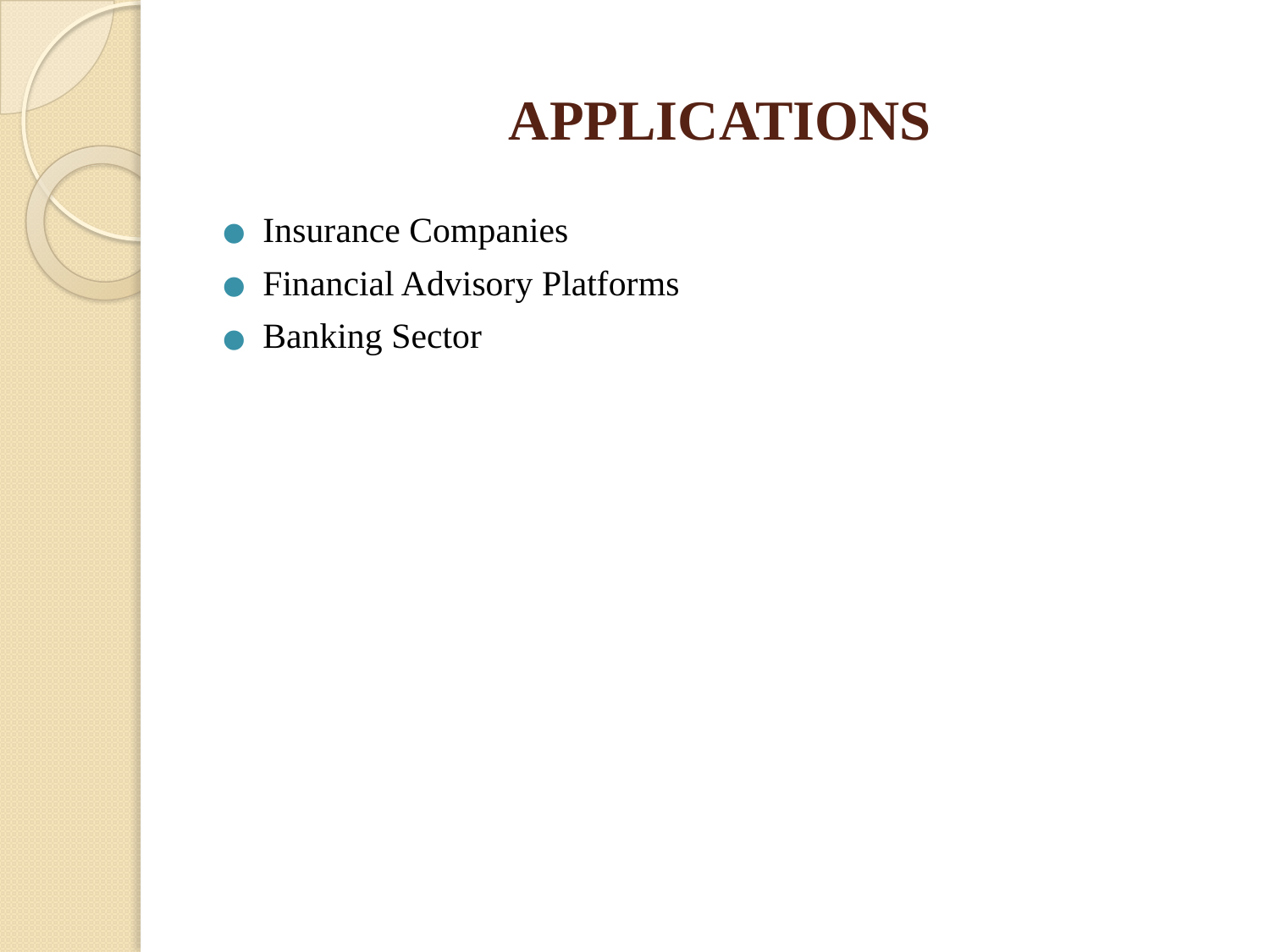

# APPLICATIONS
Insurance Companies
Financial Advisory Platforms
Banking Sector